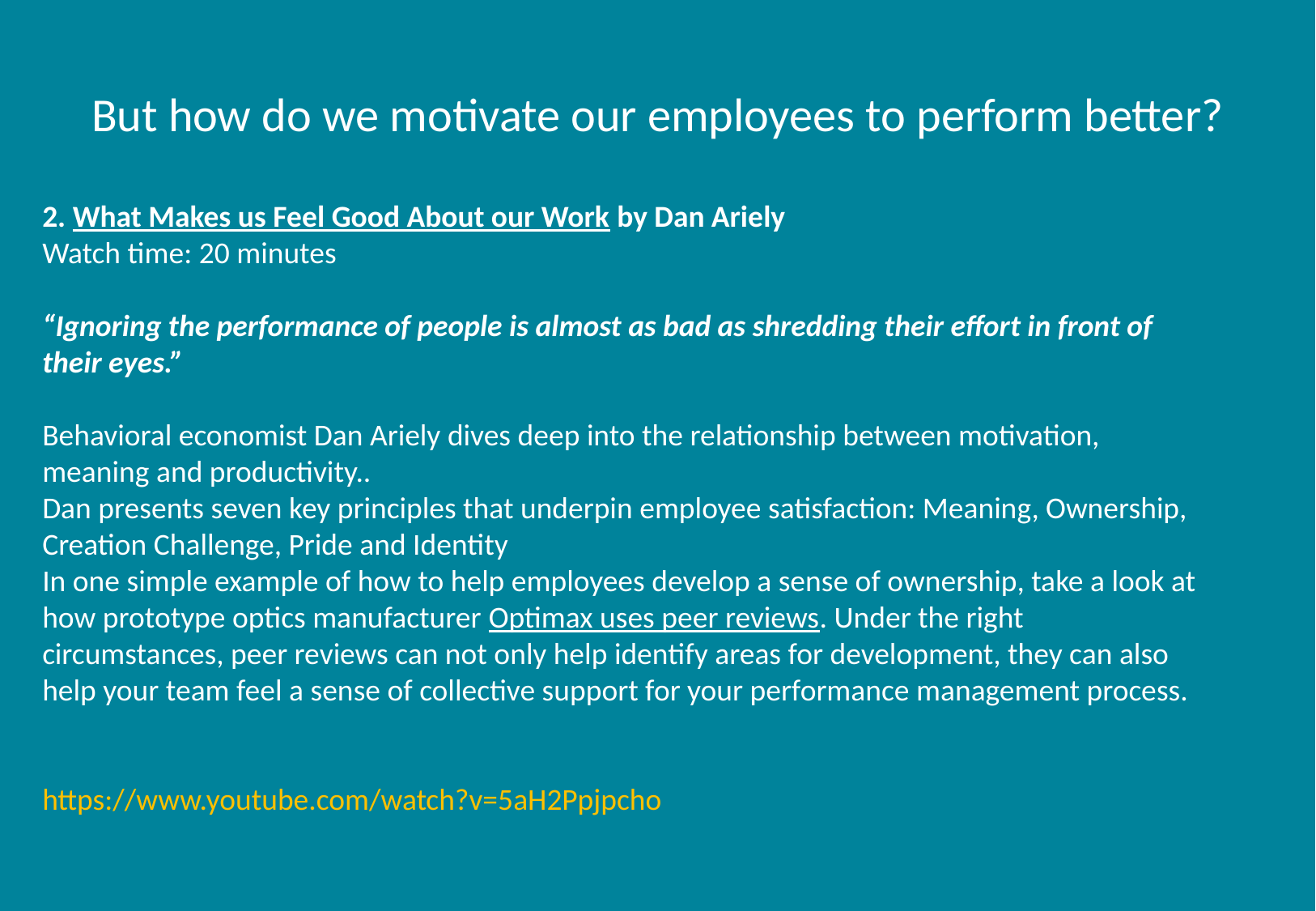

# But how do we motivate our employees to perform better?
2. What Makes us Feel Good About our Work by Dan Ariely
Watch time: 20 minutes

“Ignoring the performance of people is almost as bad as shredding their effort in front of their eyes.”

Behavioral economist Dan Ariely dives deep into the relationship between motivation, meaning and productivity..
Dan presents seven key principles that underpin employee satisfaction: Meaning, Ownership, Creation Challenge, Pride and Identity
In one simple example of how to help employees develop a sense of ownership, take a look at how prototype optics manufacturer Optimax uses peer reviews. Under the right circumstances, peer reviews can not only help identify areas for development, they can also help your team feel a sense of collective support for your performance management process.

https://www.youtube.com/watch?v=5aH2Ppjpcho